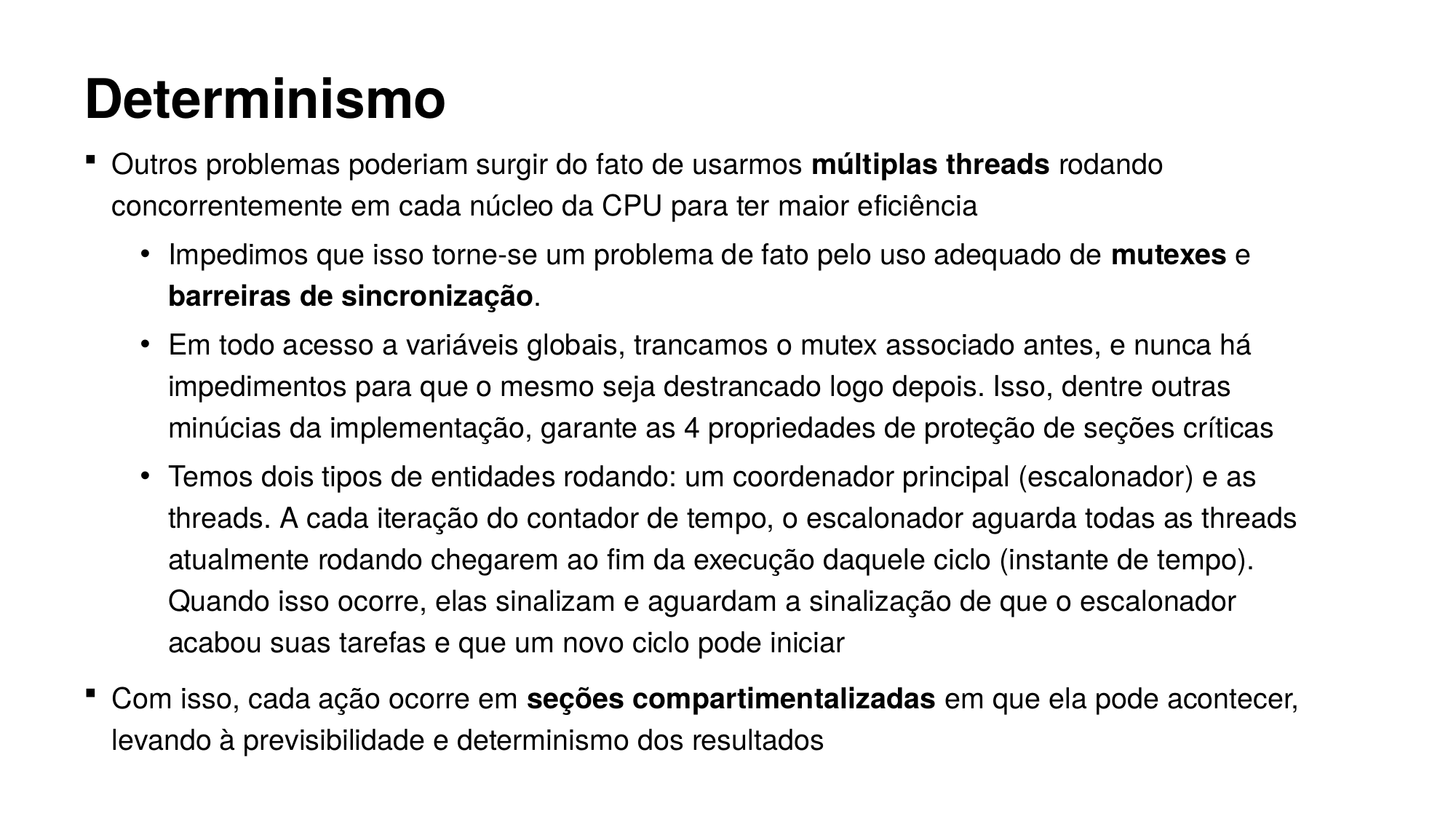

# Determinismo
Outros problemas poderiam surgir do fato de usarmos múltiplas threads rodando concorrentemente em cada núcleo da CPU para ter maior eficiência
Impedimos que isso torne-se um problema de fato pelo uso adequado de mutexes e barreiras de sincronização.
Em todo acesso a variáveis globais, trancamos o mutex associado antes, e nunca há impedimentos para que o mesmo seja destrancado logo depois. Isso, dentre outras minúcias da implementação, garante as 4 propriedades de proteção de seções críticas
Temos dois tipos de entidades rodando: um coordenador principal (escalonador) e as threads. A cada iteração do contador de tempo, o escalonador aguarda todas as threads atualmente rodando chegarem ao fim da execução daquele ciclo (instante de tempo). Quando isso ocorre, elas sinalizam e aguardam a sinalização de que o escalonador acabou suas tarefas e que um novo ciclo pode iniciar
Com isso, cada ação ocorre em seções compartimentalizadas em que ela pode acontecer, levando à previsibilidade e determinismo dos resultados